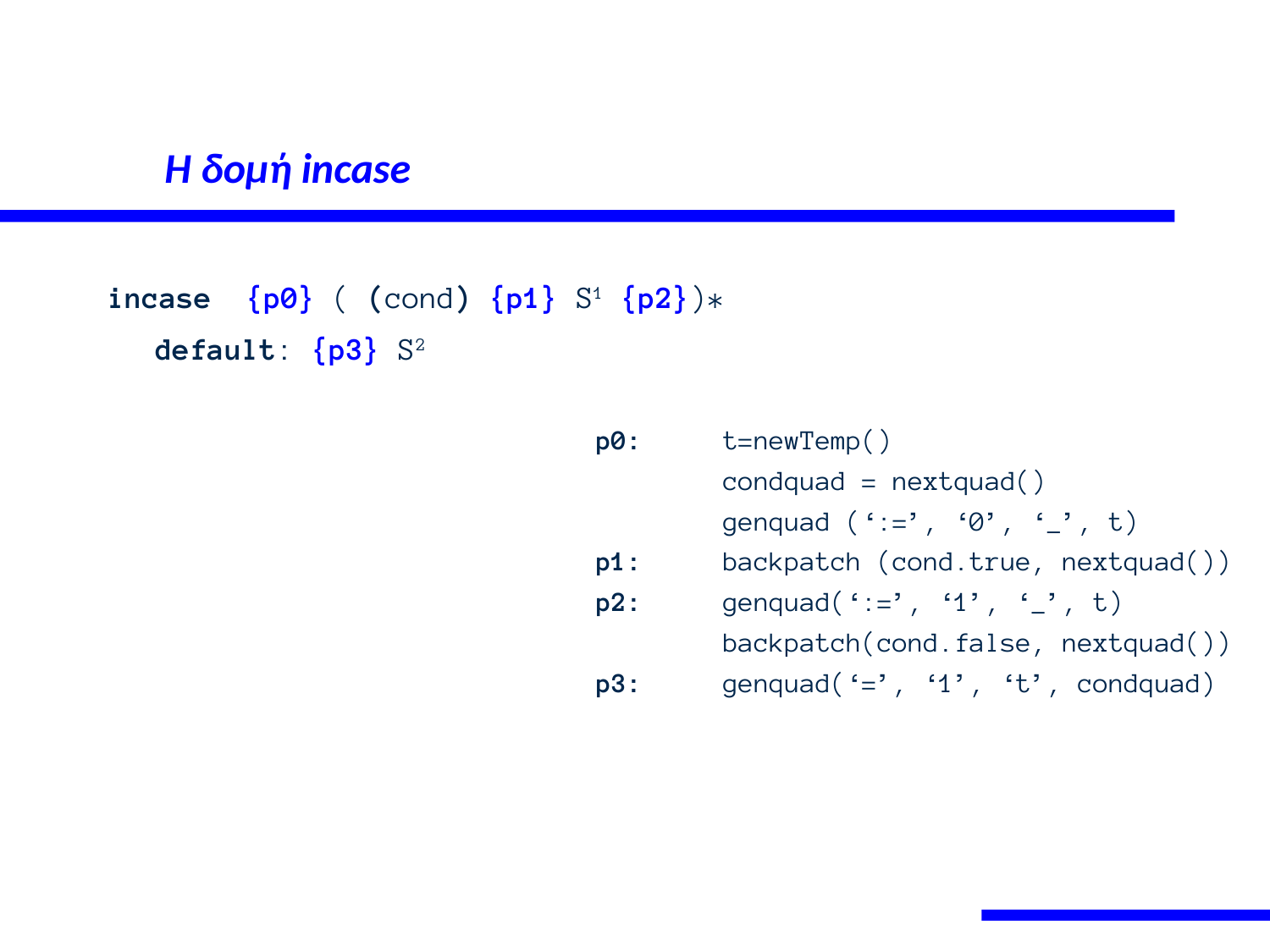

# Η δομή incase

incase  {p0} ( (cond) {p1} S1 {p2})*
	default: {p3} S2

		p0:	t=newTemp()
			condquad = nextquad()
			genquad (‘:=’, ‘0’, ‘_’, t)
		p1: 	backpatch (cond.true, nextquad())
		p2: 	genquad(‘:=’, ‘1’, ‘_’, t)
			backpatch(cond.false, nextquad())
		p3: 	genquad(‘=’, ‘1’, ‘t’, condquad)